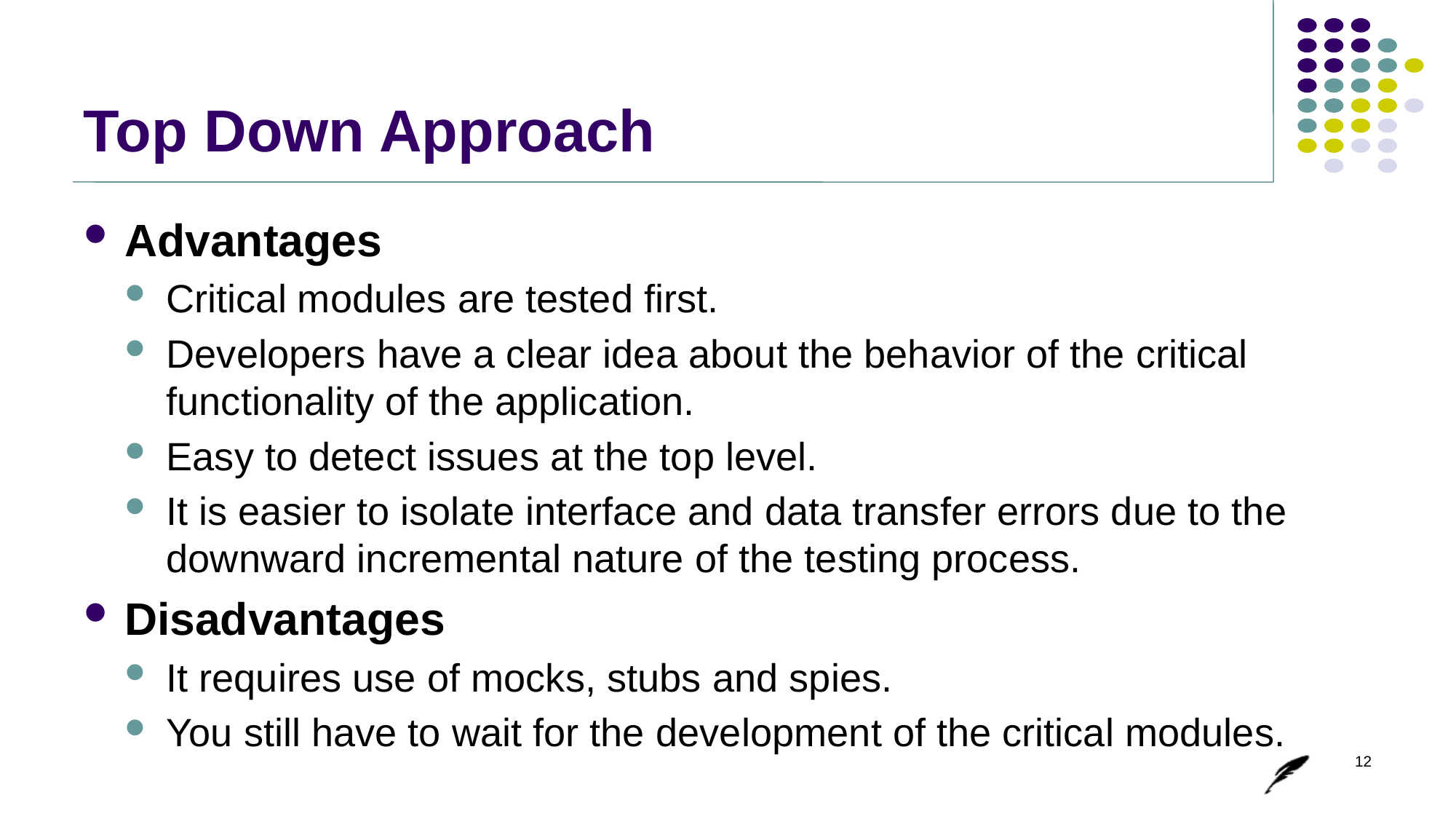

# Top Down Approach
Advantages
Critical modules are tested first.
Developers have a clear idea about the behavior of the critical functionality of the application.
Easy to detect issues at the top level.
It is easier to isolate interface and data transfer errors due to the downward incremental nature of the testing process.
Disadvantages
It requires use of mocks, stubs and spies.
You still have to wait for the development of the critical modules.
12